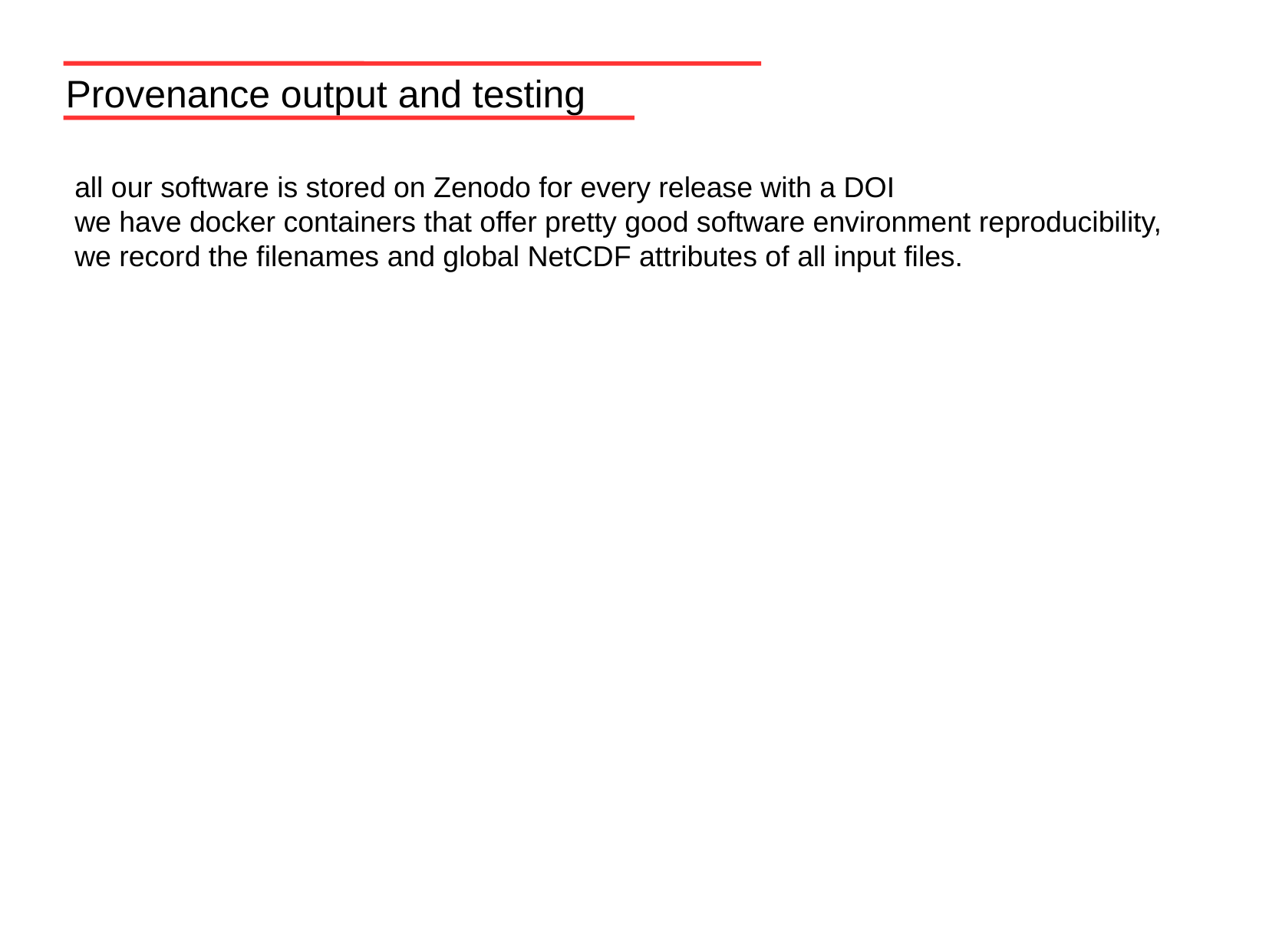

Provenance output and testing

all our software is stored on Zenodo for every release with a DOI
we have docker containers that offer pretty good software environment reproducibility, we record the filenames and global NetCDF attributes of all input files.